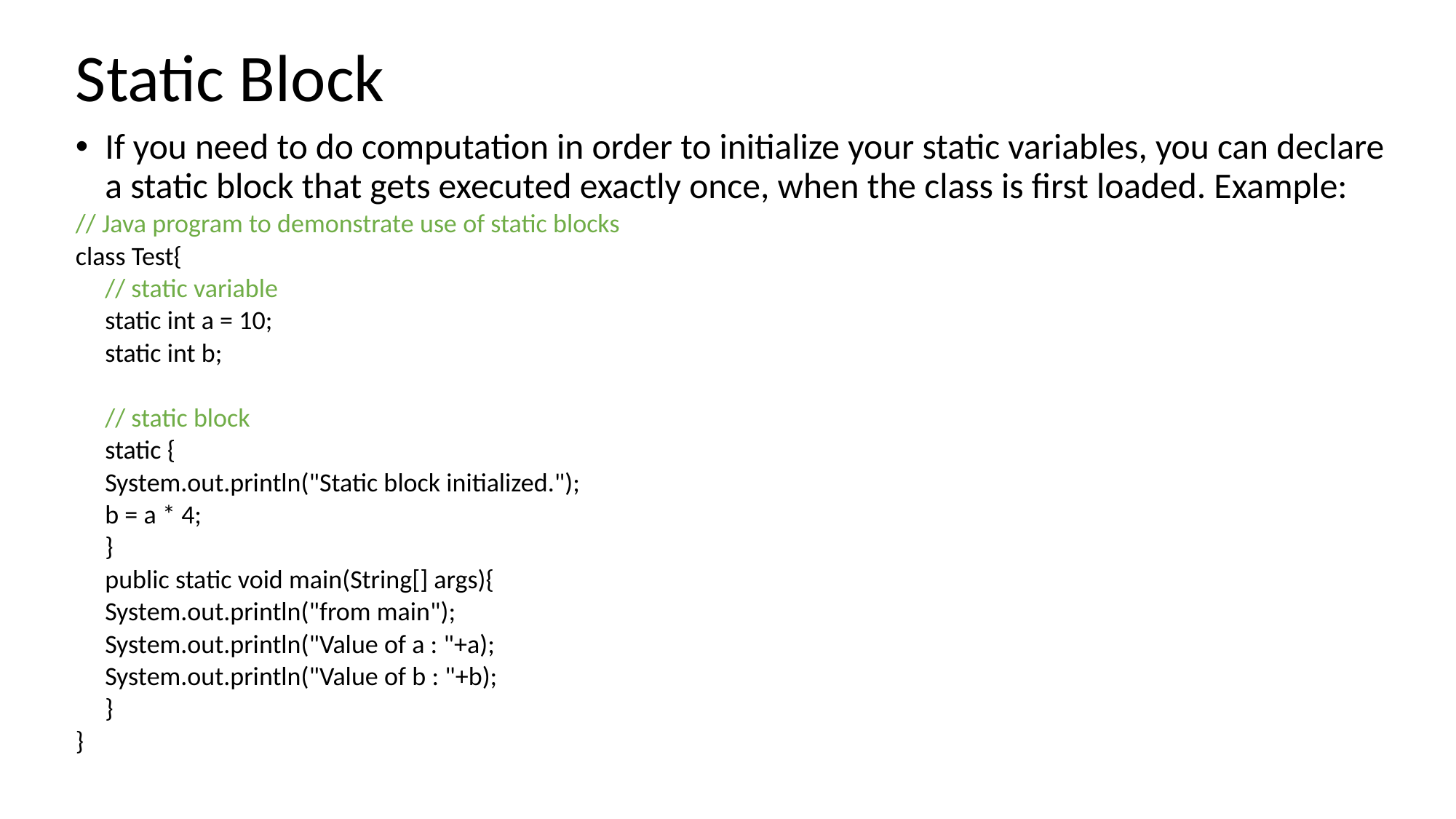

# Static Block
If you need to do computation in order to initialize your static variables, you can declare a static block that gets executed exactly once, when the class is first loaded. Example:
// Java program to demonstrate use of static blocks
class Test{
	// static variable
	static int a = 10;
	static int b;

	// static block
	static {
		System.out.println("Static block initialized.");
		b = a * 4;
	}
	public static void main(String[] args){
	System.out.println("from main");
	System.out.println("Value of a : "+a);
	System.out.println("Value of b : "+b);
	}
}